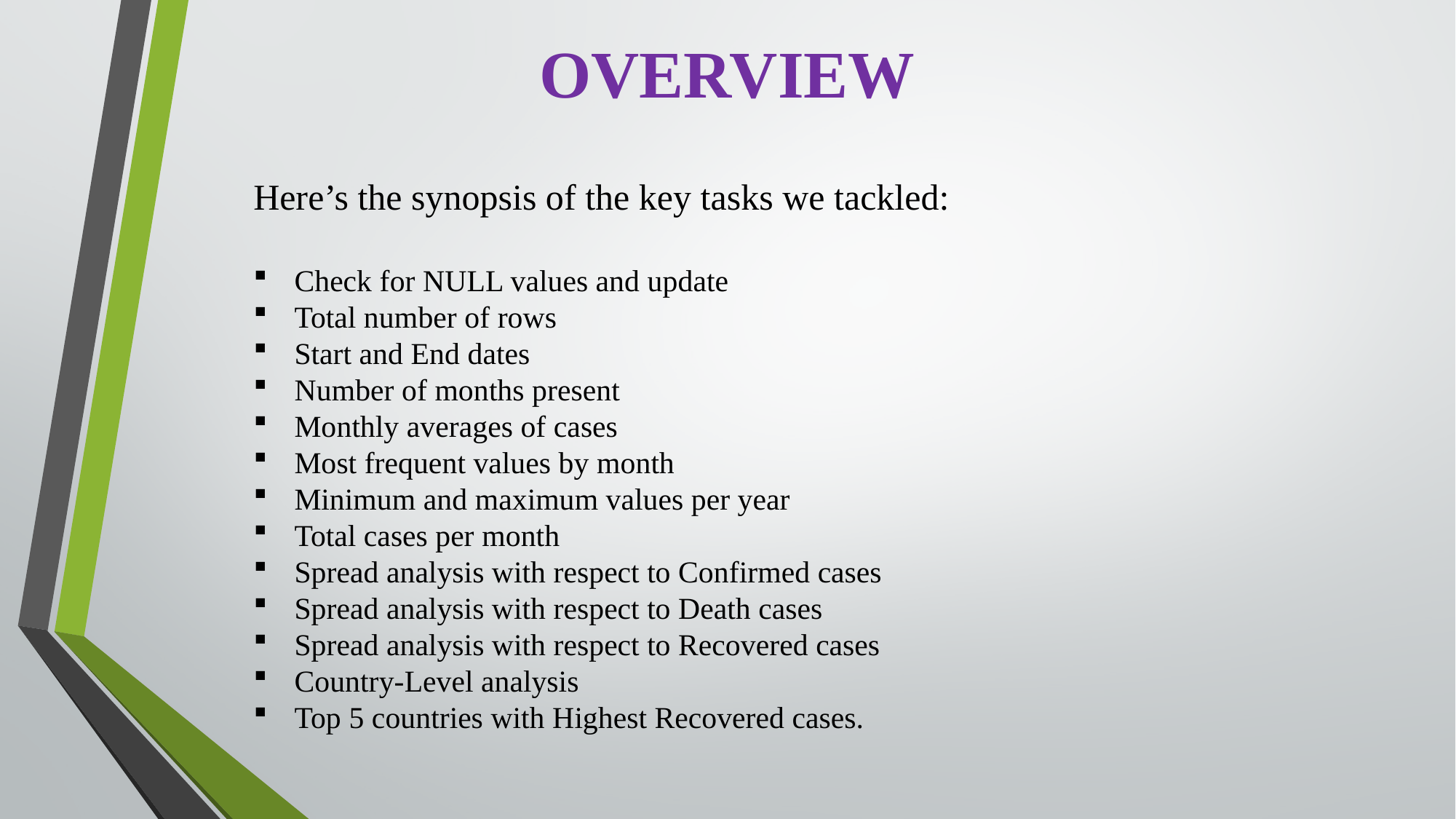

OVERVIEW
Here’s the synopsis of the key tasks we tackled:

Check for NULL values and update
Total number of rows
Start and End dates
Number of months present
Monthly averages of cases
Most frequent values by month
Minimum and maximum values per year
Total cases per month
Spread analysis with respect to Confirmed cases
Spread analysis with respect to Death cases
Spread analysis with respect to Recovered cases
Country-Level analysis
Top 5 countries with Highest Recovered cases.